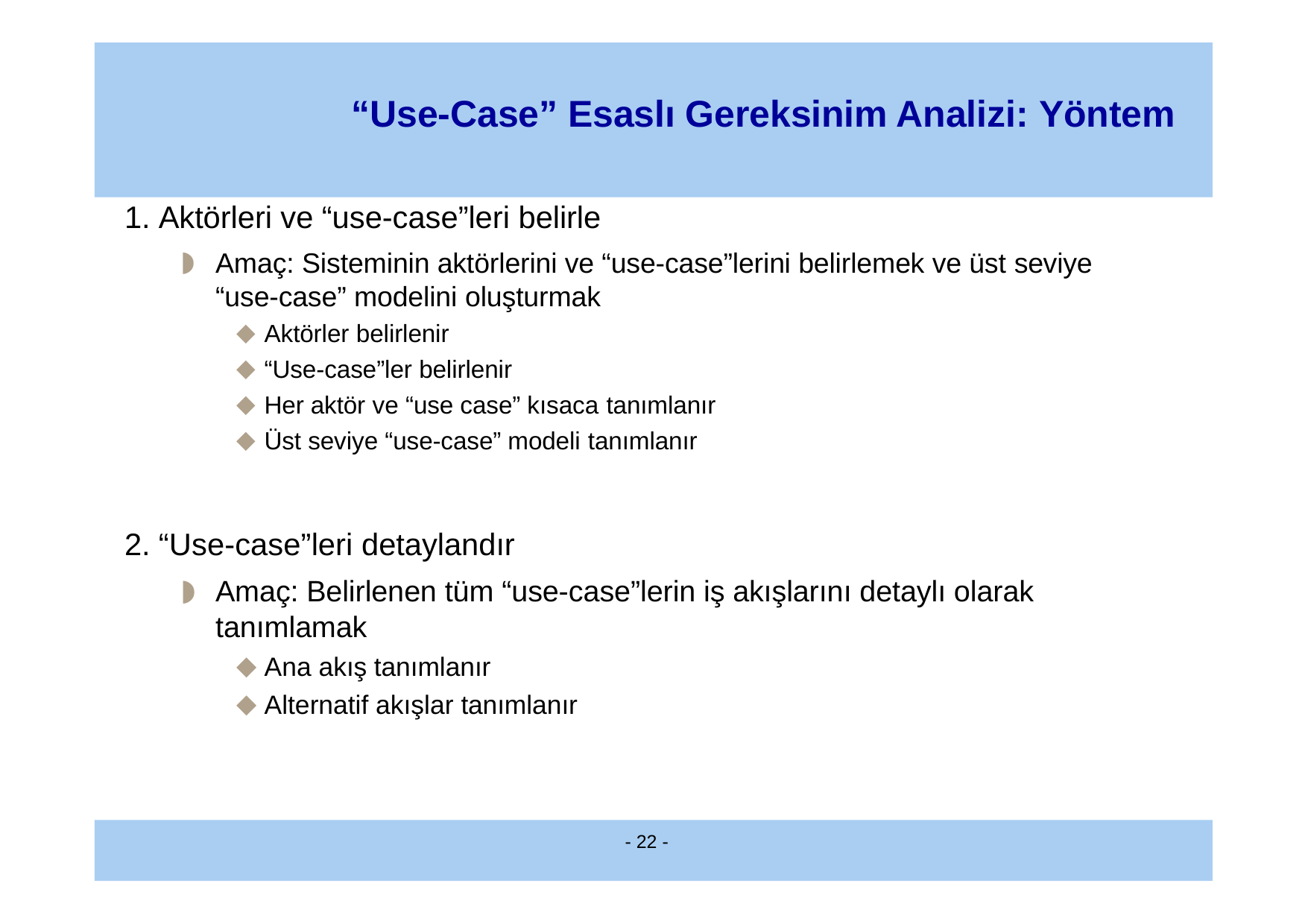

# “Use-Case” Esaslı Gereksinim Analizi: Yöntem
Aktörleri ve “use-case”leri belirle
Amaç: Sisteminin aktörlerini ve “use-case”lerini belirlemek ve üst seviye  “use-case” modelini oluşturmak
Aktörler belirlenir
“Use-case”ler belirlenir
Her aktör ve “use case” kısaca tanımlanır
Üst seviye “use-case” modeli tanımlanır

“Use-case”leri detaylandır
Amaç: Belirlenen tüm “use-case”lerin iş akışlarını detaylı olarak  tanımlamak
Ana akış tanımlanır
Alternatif akışlar tanımlanır

- 22 -